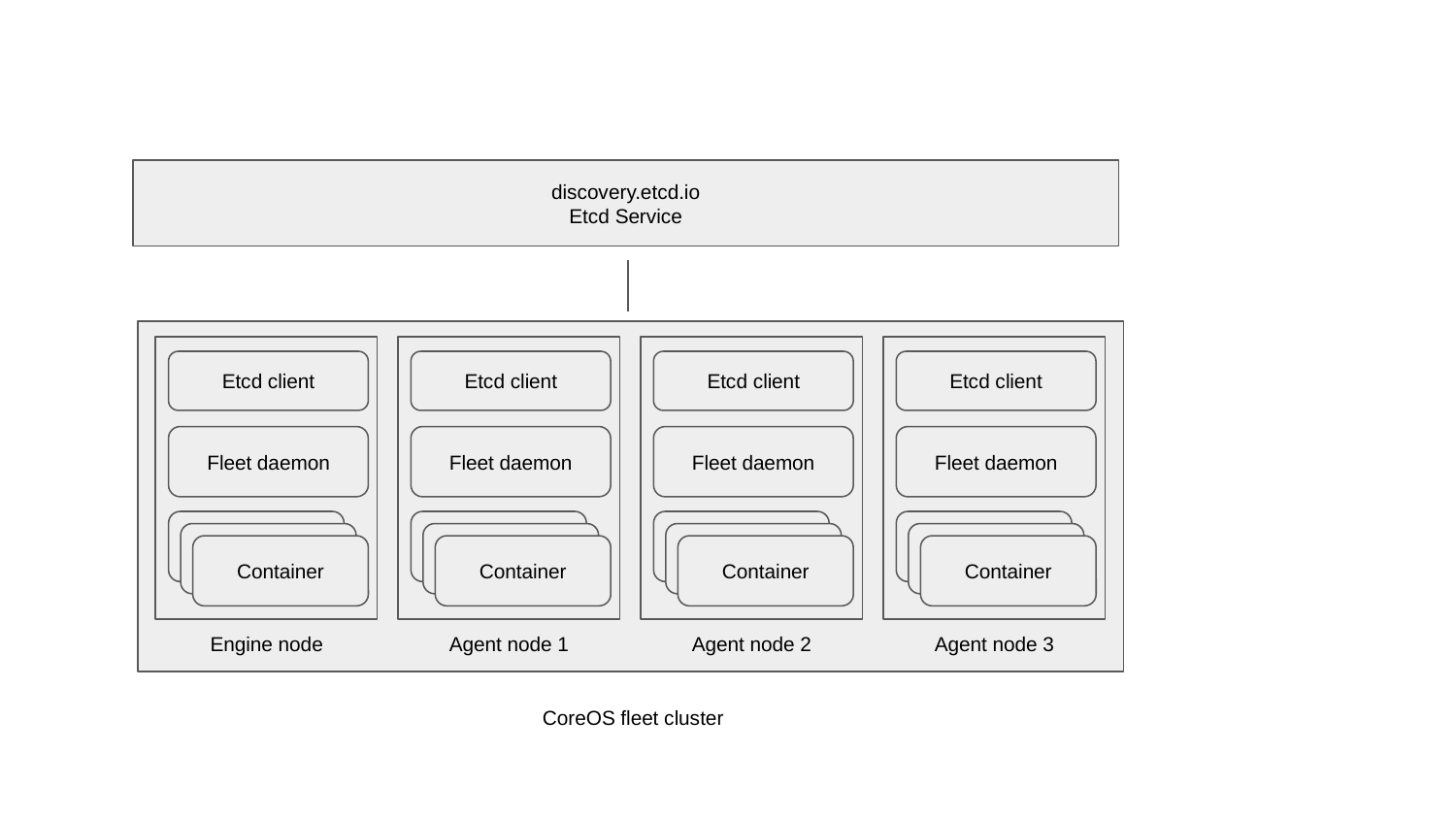

discovery.etcd.io
Etcd Service

Etcd client
Etcd client
Etcd client
Etcd client
Fleet daemon
Fleet daemon
Fleet daemon
Fleet daemon
Container
Container
Container
Container
Container
Container
Container
Container
Container
Container
Container
Container
Engine node
Agent node 1
Agent node 2
Agent node 3
CoreOS fleet cluster